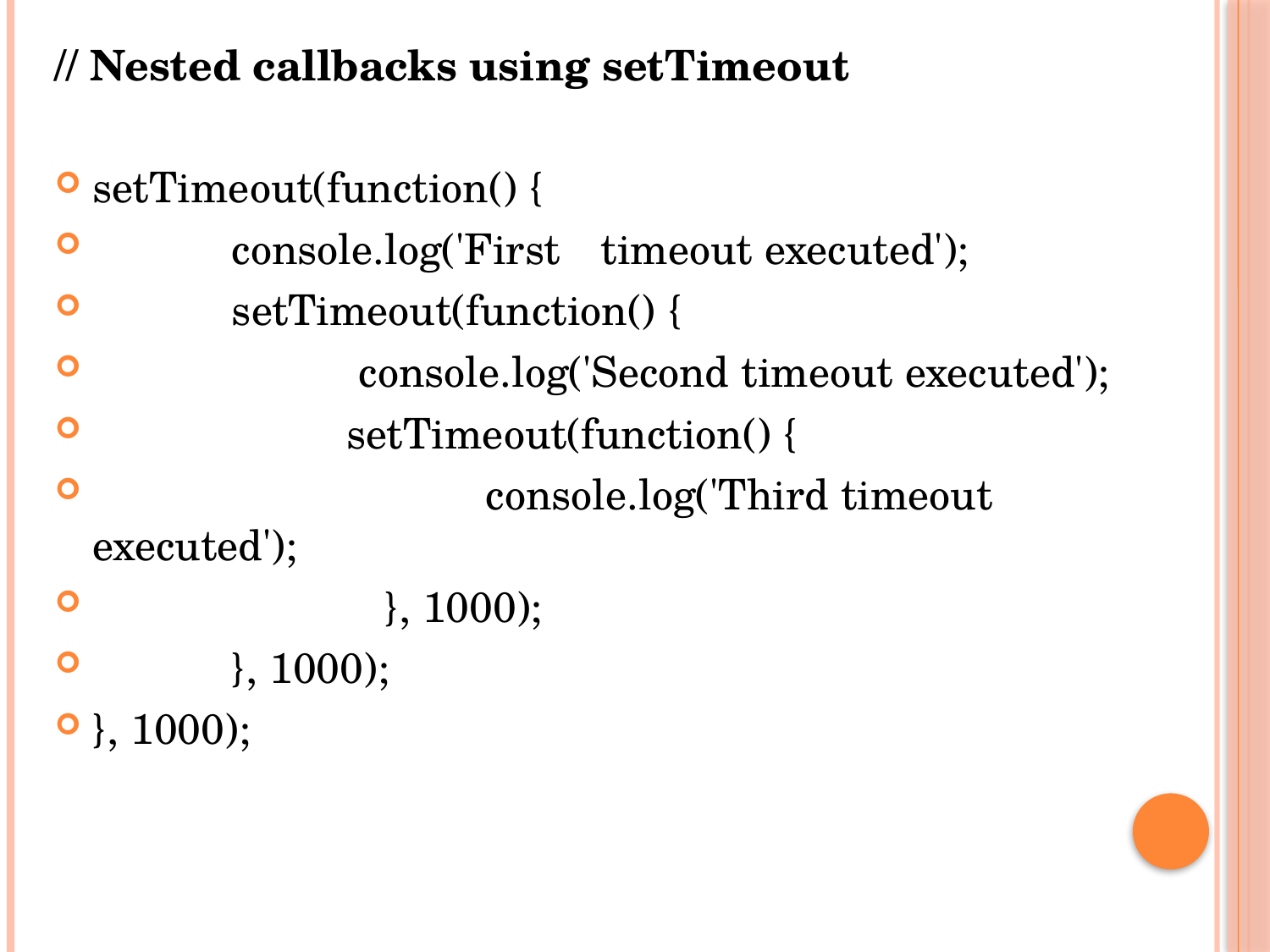

// Nested callbacks using setTimeout

setTimeout(function() {
 	 console.log('First 	timeout executed');
 	 setTimeout(function() {
   		 console.log('Second timeout executed');
    		setTimeout(function() {
     			 console.log('Third timeout executed');
 		   }, 1000);
 	 }, 1000);
}, 1000);